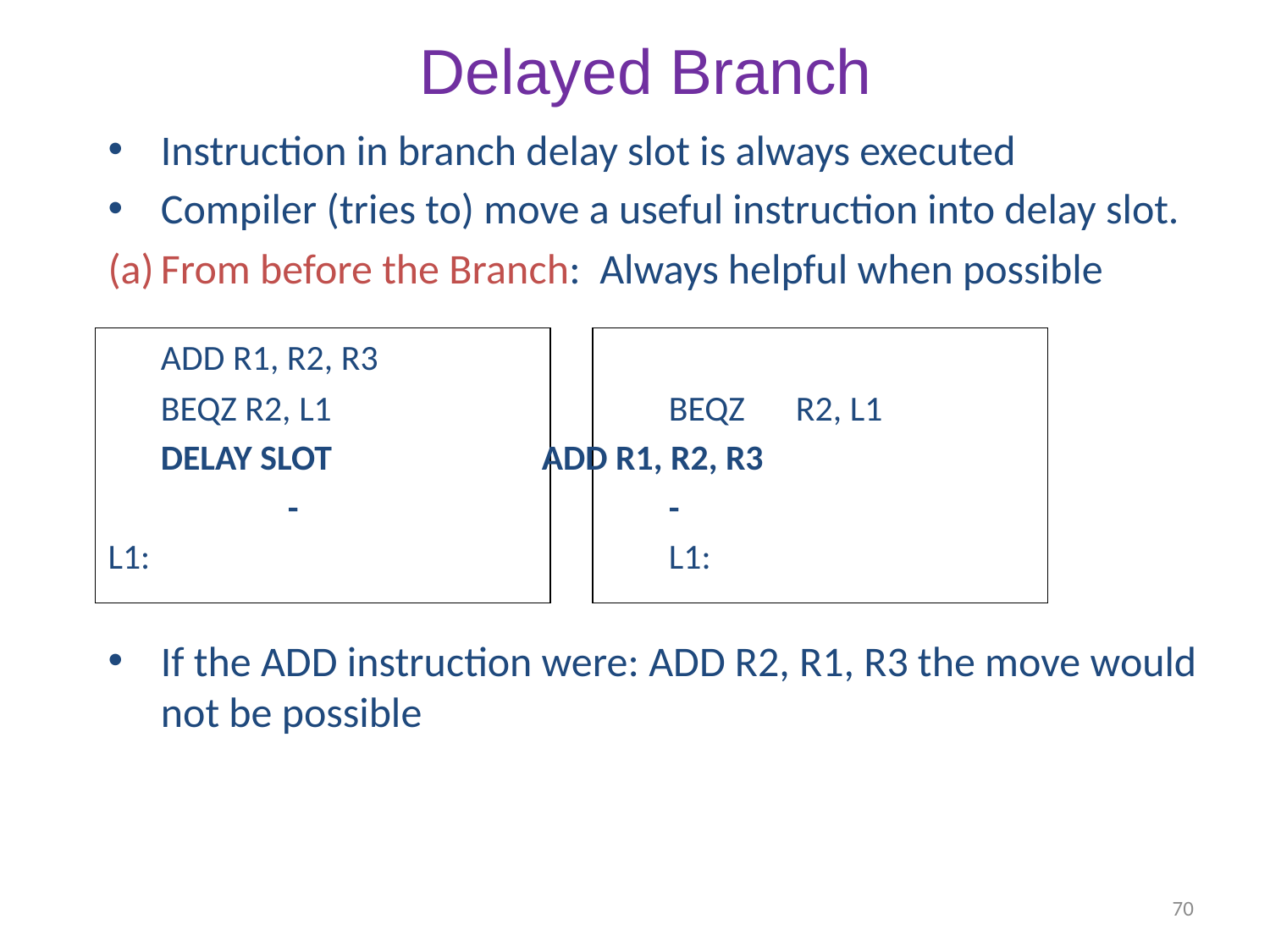

# Delayed Branch
Instruction in branch delay slot is always executed
Compiler (tries to) move a useful instruction into delay slot.
From before the Branch:  Always helpful when possible
	ADD R1, R2, R3
	BEQZ R2, L1			BEQZ	R2, L1
	DELAY SLOT		ADD R1, R2, R3
		-			-
L1:					L1:

If the ADD instruction were: ADD R2, R1, R3 the move would not be possible

70